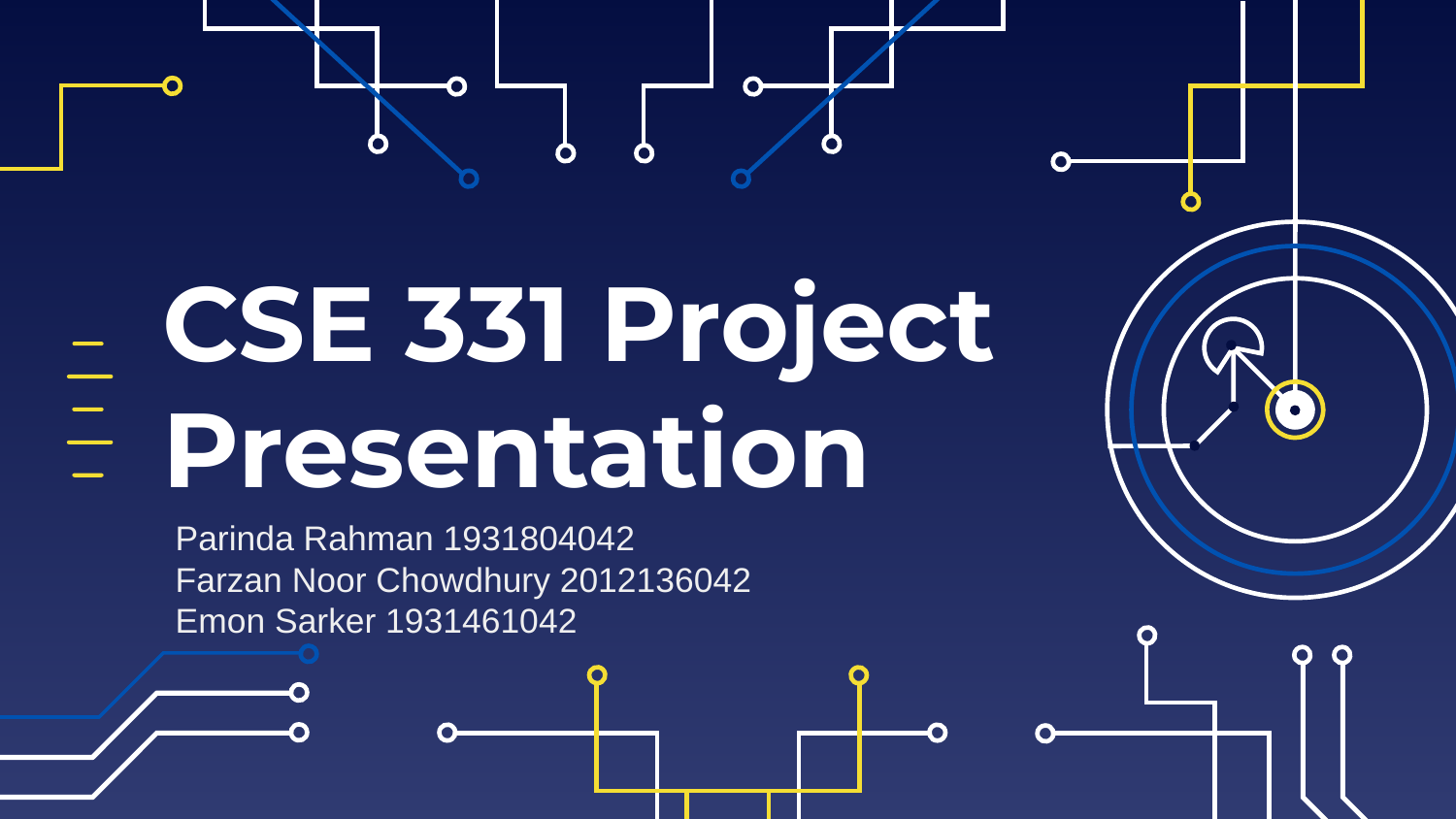

# CSE 331 Project
Presentation
Parinda Rahman 1931804042
Farzan Noor Chowdhury 2012136042
Emon Sarker 1931461042